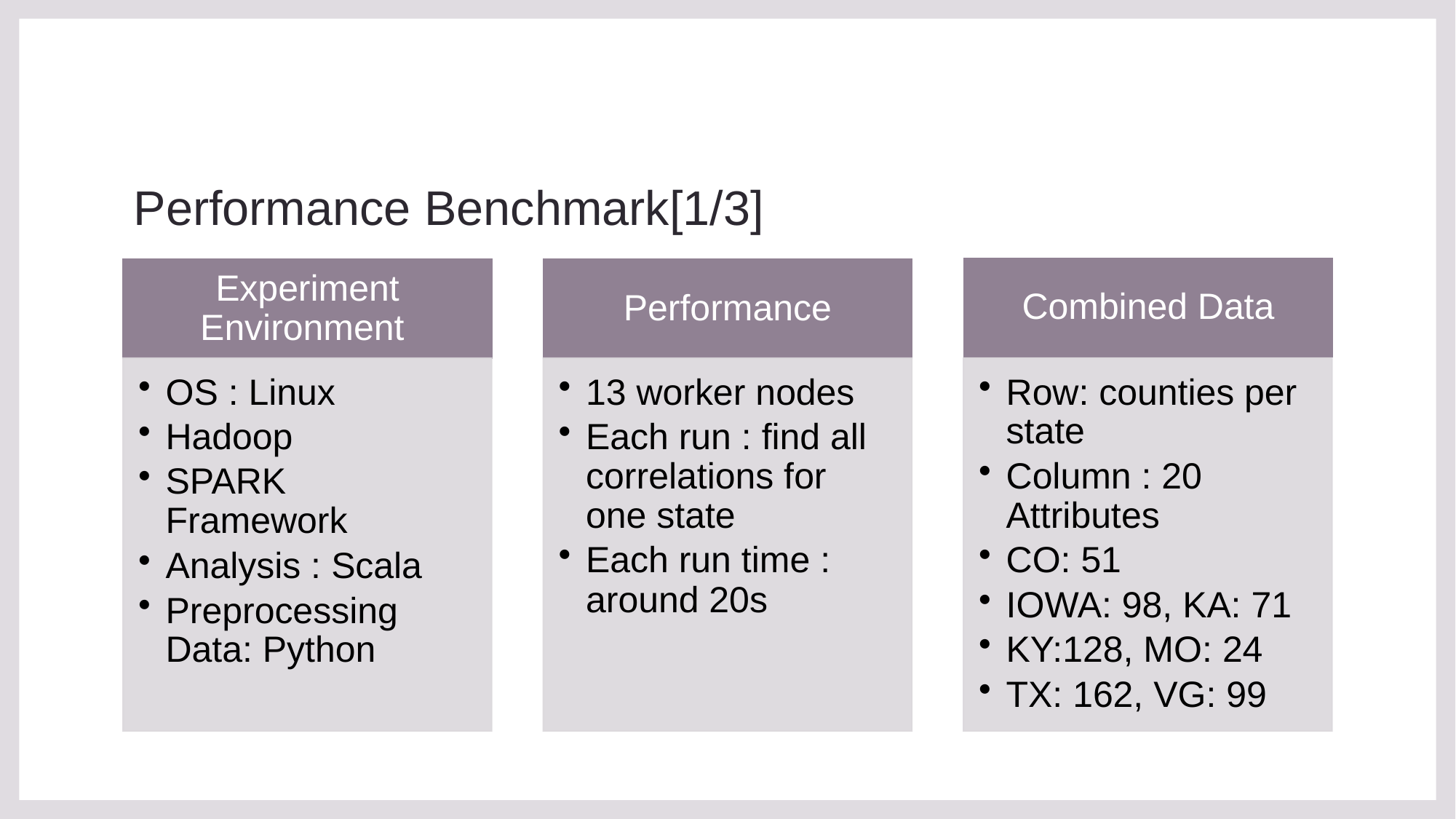

# Performance Benchmark[1/3]
Experiment Environment
OS : Linux
Hadoop
SPARK Framework
Analysis : Scala
Preprocessing Data: Python
Performance
13 worker nodes
Each run : find all correlations for one state
Each run time : around 20s
Combined Data
Row: counties per state
Column : 20 Attributes
CO: 51
IOWA: 98, KA: 71
KY:128, MO: 24
TX: 162, VG: 99